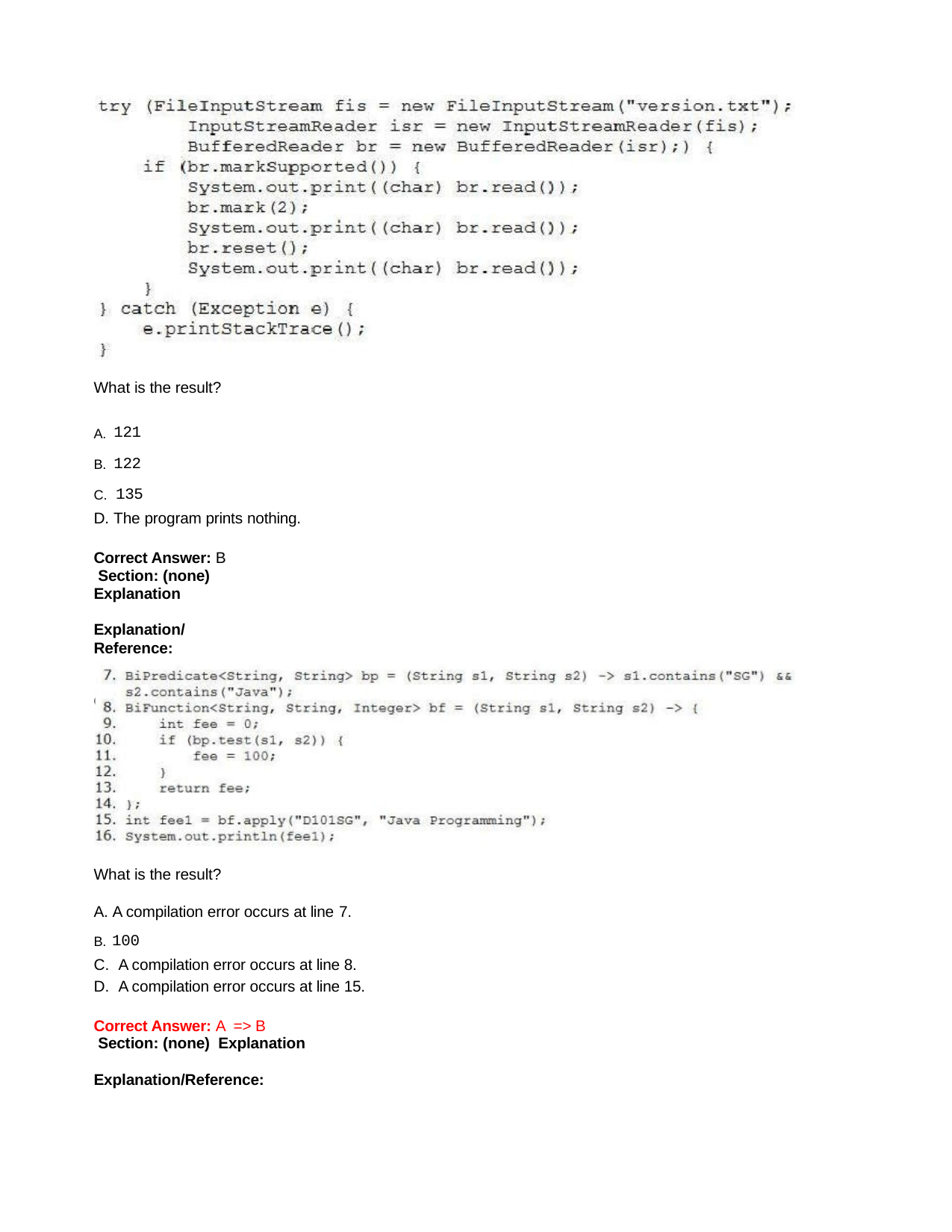

What is the result?

A.  121
B.  122
C. 135
D. The program prints nothing.

Correct Answer: B  Section: (none)  Explanation

Explanation/Reference:

QUESTION 138

What is the result?

A. A compilation error occurs at line 7.
B. 100
A compilation error occurs at line 8.
A compilation error occurs at line 15.

Correct Answer: A  => B
 Section: (none)  Explanation

Explanation/Reference: